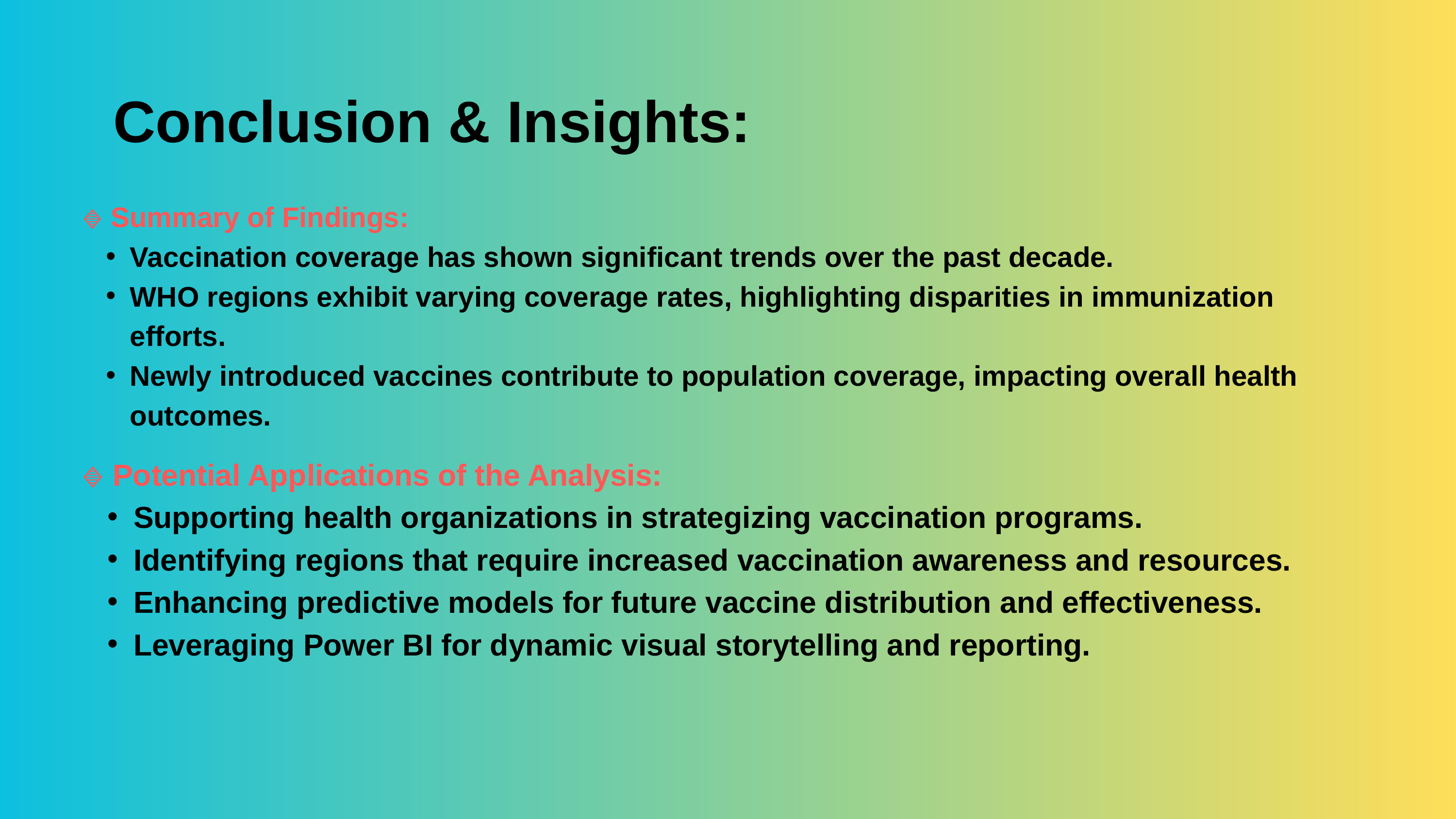

Conclusion & Insights:
🔹 Summary of Findings:
Vaccination coverage has shown significant trends over the past decade.
WHO regions exhibit varying coverage rates, highlighting disparities in immunization efforts.
Newly introduced vaccines contribute to population coverage, impacting overall health outcomes.

🔹 Potential Applications of the Analysis:
Supporting health organizations in strategizing vaccination programs.
Identifying regions that require increased vaccination awareness and resources.
Enhancing predictive models for future vaccine distribution and effectiveness.
Leveraging Power BI for dynamic visual storytelling and reporting.